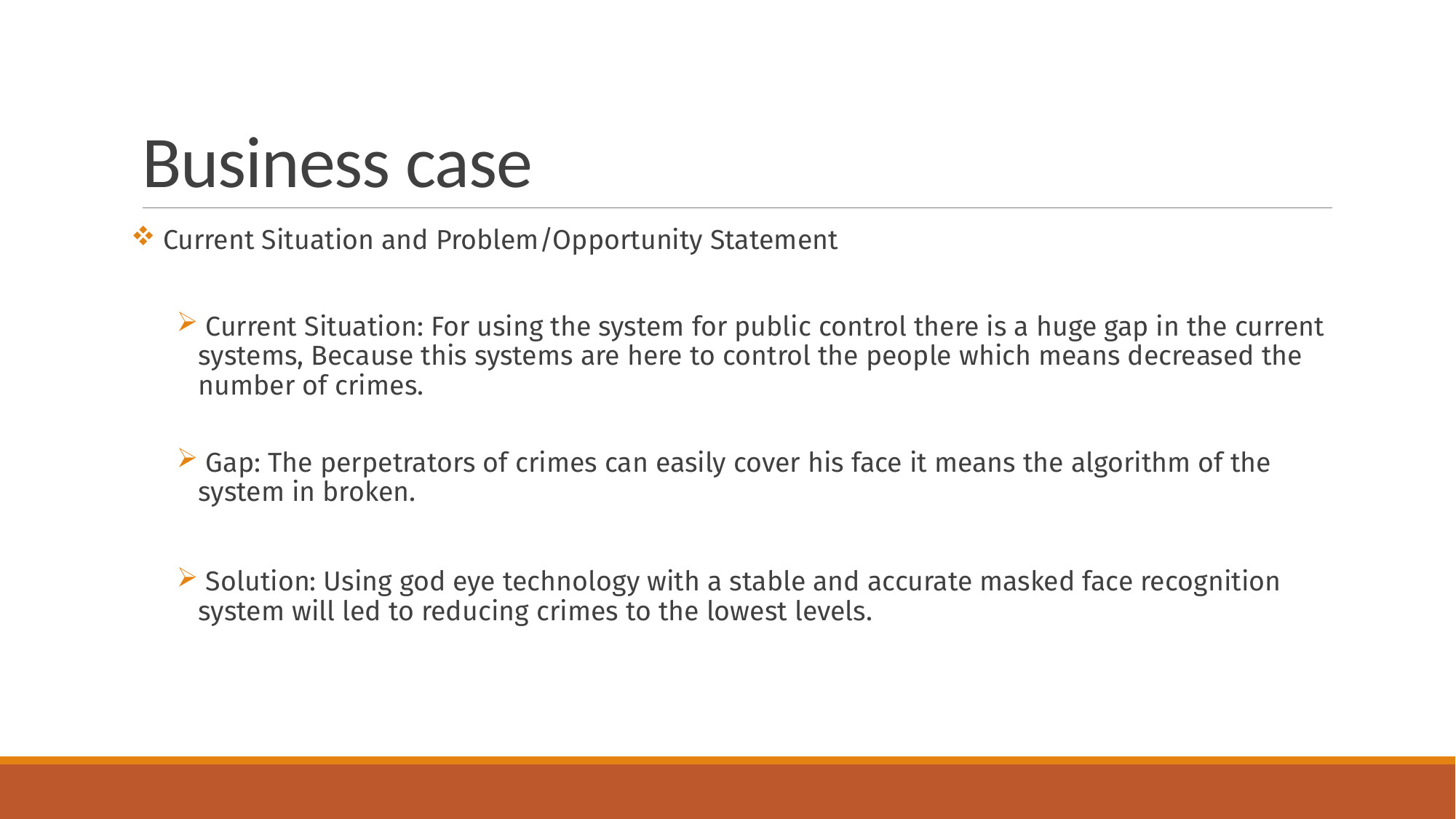

# Business case
 Current Situation and Problem/Opportunity Statement

 Current Situation: For using the system for public control there is a huge gap in the current systems, Because this systems are here to control the people which means decreased the  number of crimes.

 Gap: The perpetrators of crimes can easily cover his face it means the algorithm of the system in broken.

 Solution: Using god eye technology with a stable and accurate masked face recognition system will led to reducing crimes to the lowest levels.